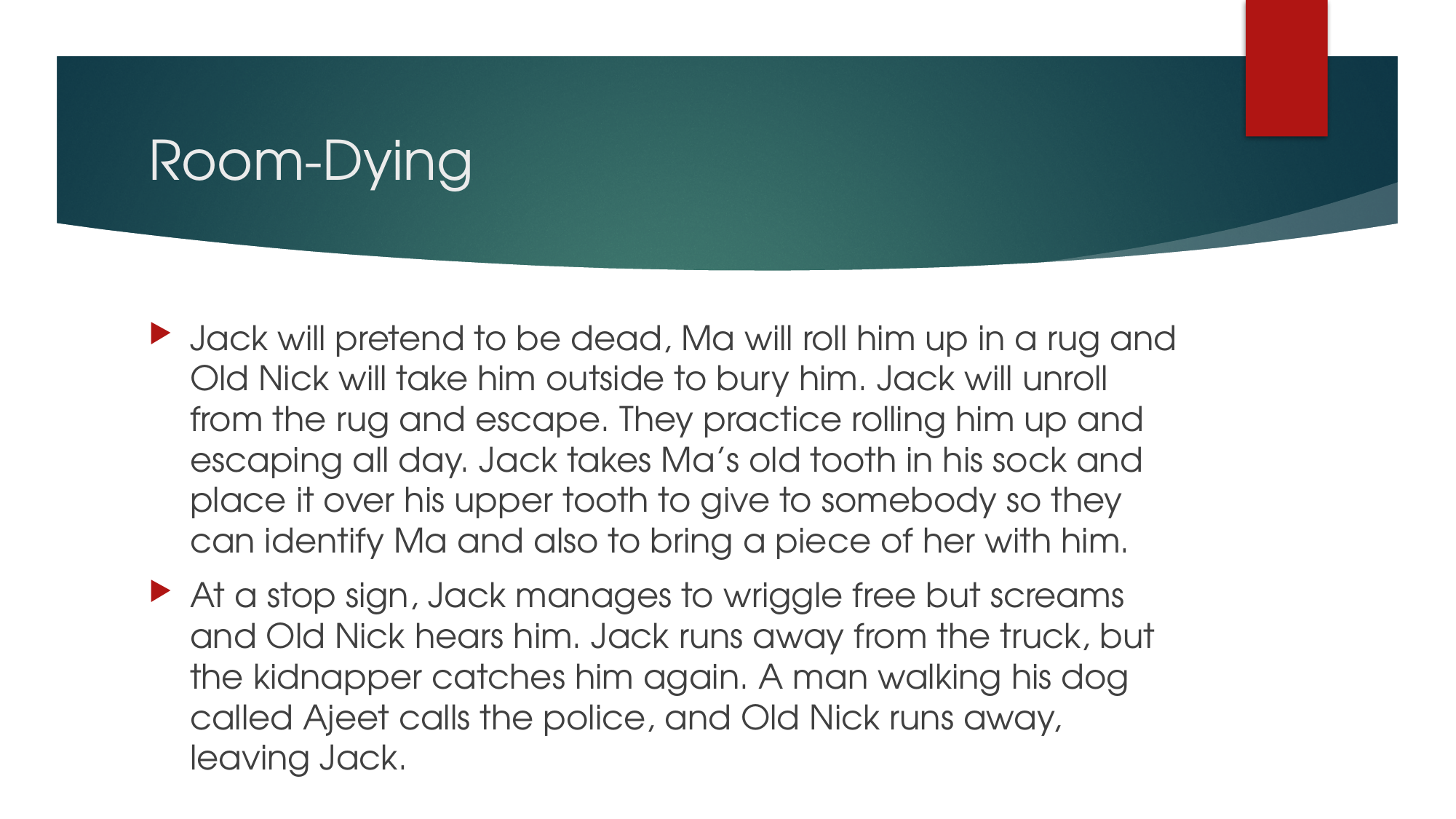

# Room-Dying
Jack will pretend to be dead, Ma will roll him up in a rug and Old Nick will take him outside to bury him. Jack will unroll from the rug and escape. They practice rolling him up and escaping all day. Jack takes Ma’s old tooth in his sock and place it over his upper tooth to give to somebody so they can identify Ma and also to bring a piece of her with him.
At a stop sign, Jack manages to wriggle free but screams and Old Nick hears him. Jack runs away from the truck, but the kidnapper catches him again. A man walking his dog called Ajeet calls the police, and Old Nick runs away, leaving Jack.